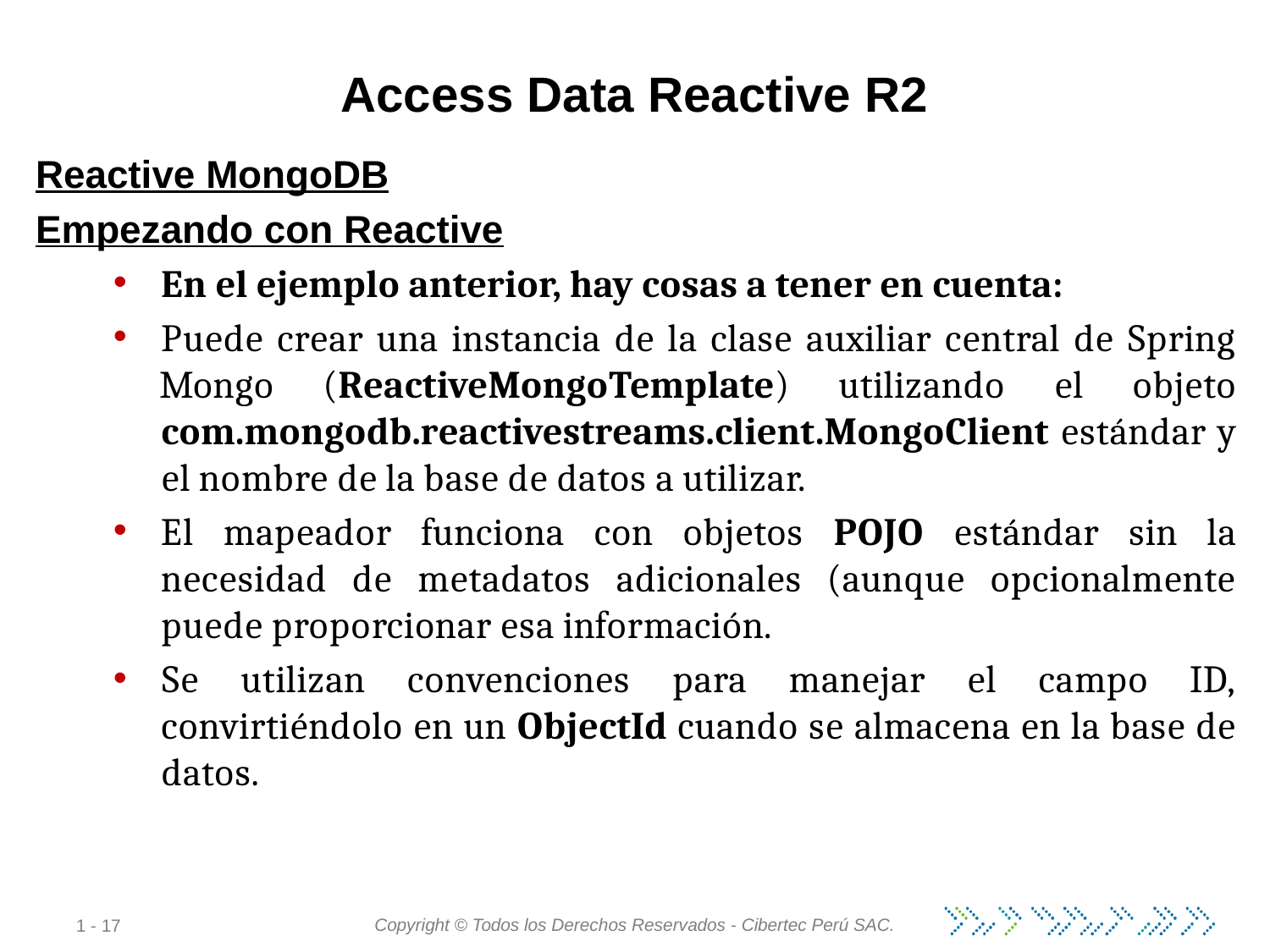

# Access Data Reactive R2
Reactive MongoDB
Empezando con Reactive
En el ejemplo anterior, hay cosas a tener en cuenta:
Puede crear una instancia de la clase auxiliar central de Spring Mongo (ReactiveMongoTemplate) utilizando el objeto com.mongodb.reactivestreams.client.MongoClient estándar y el nombre de la base de datos a utilizar.
El mapeador funciona con objetos POJO estándar sin la necesidad de metadatos adicionales (aunque opcionalmente puede proporcionar esa información.
Se utilizan convenciones para manejar el campo ID, convirtiéndolo en un ObjectId cuando se almacena en la base de datos.